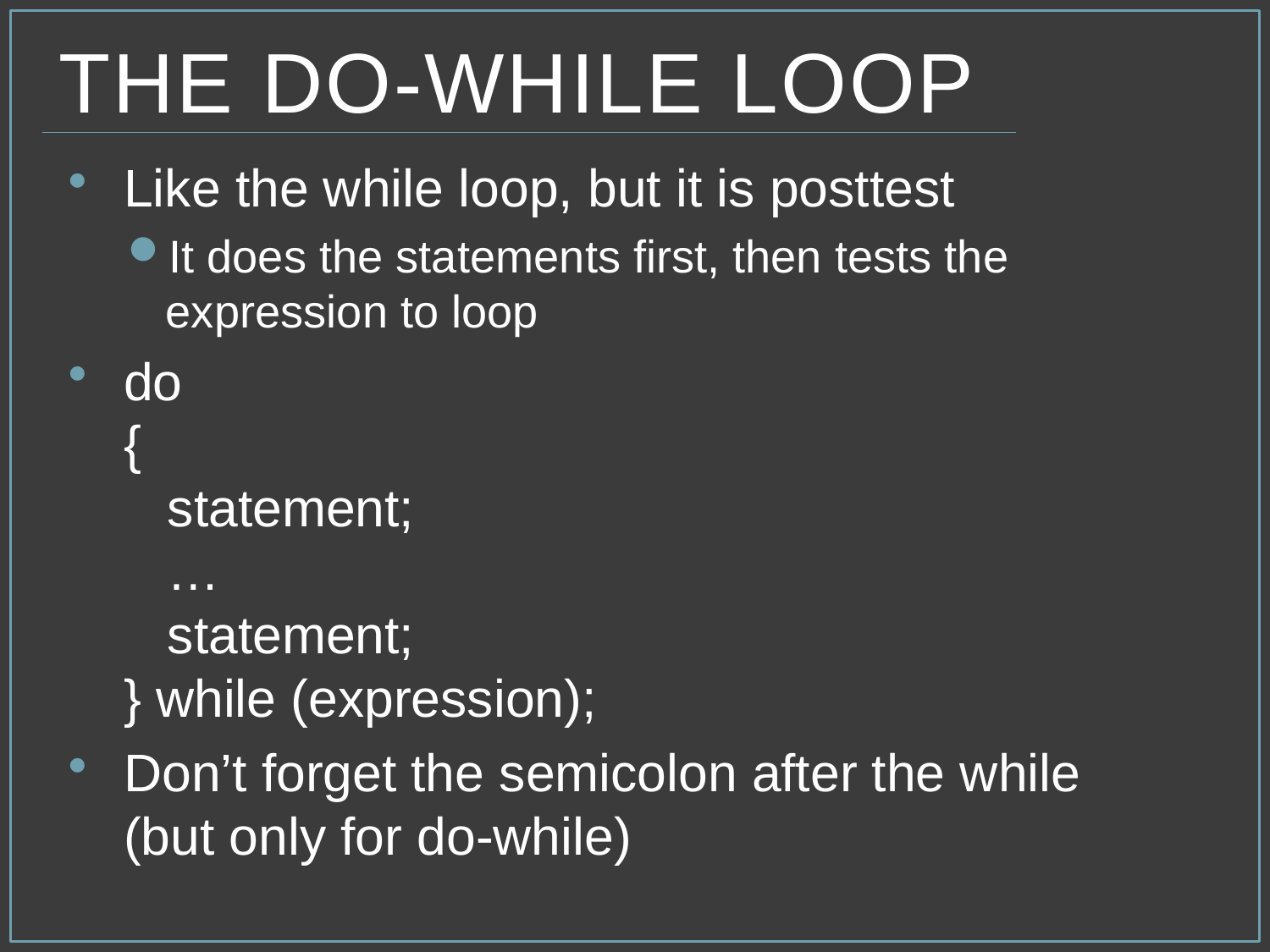

# The do-while Loop
Like the while loop, but it is posttest
It does the statements first, then tests the expression to loop
do
{
   statement;
   …
   statement;
} while (expression);
Don’t forget the semicolon after the while   (but only for do-while)